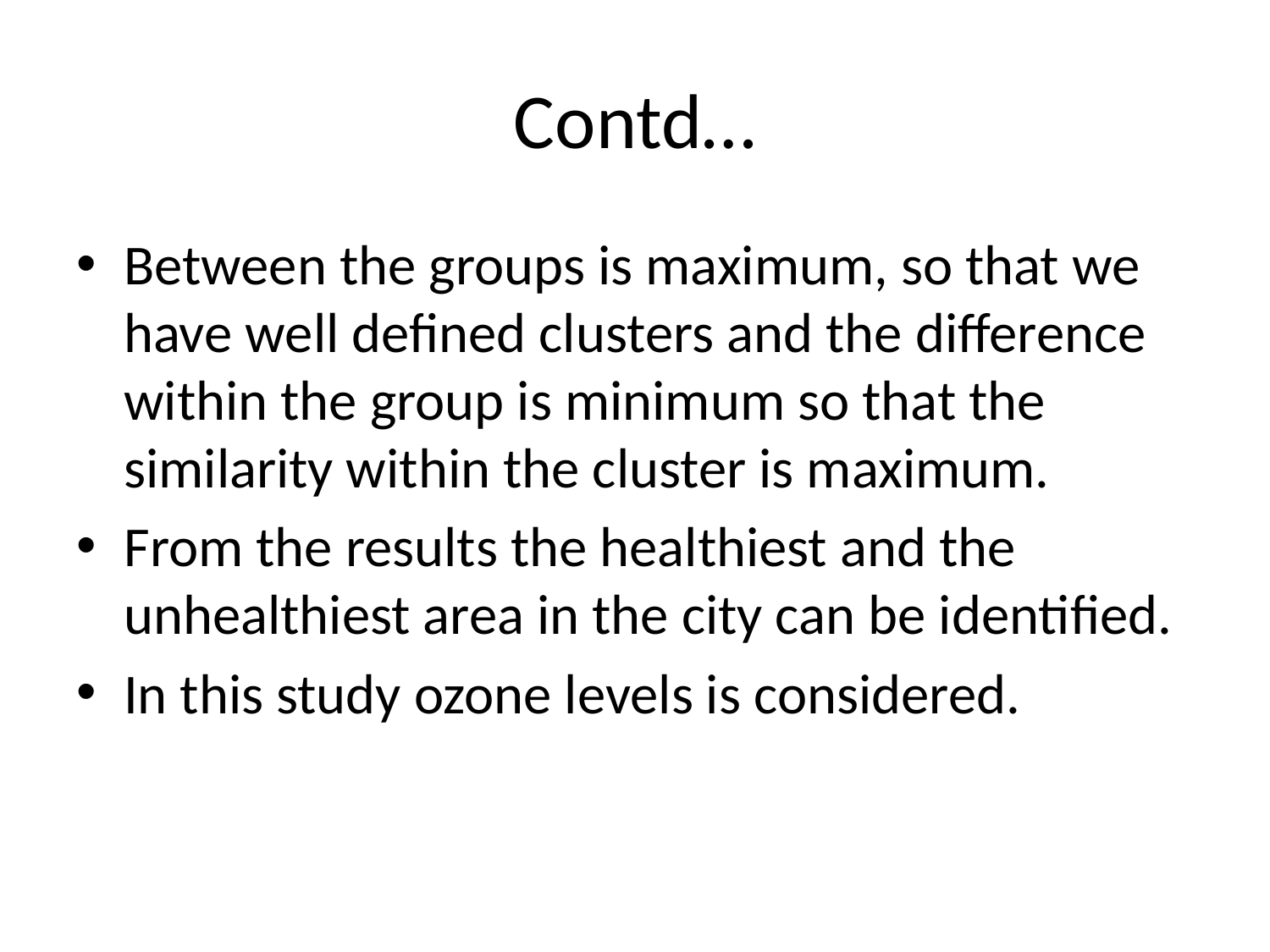

# Contd…
Between the groups is maximum, so that we have well defined clusters and the difference within the group is minimum so that the similarity within the cluster is maximum.
From the results the healthiest and the unhealthiest area in the city can be identified.
In this study ozone levels is considered.